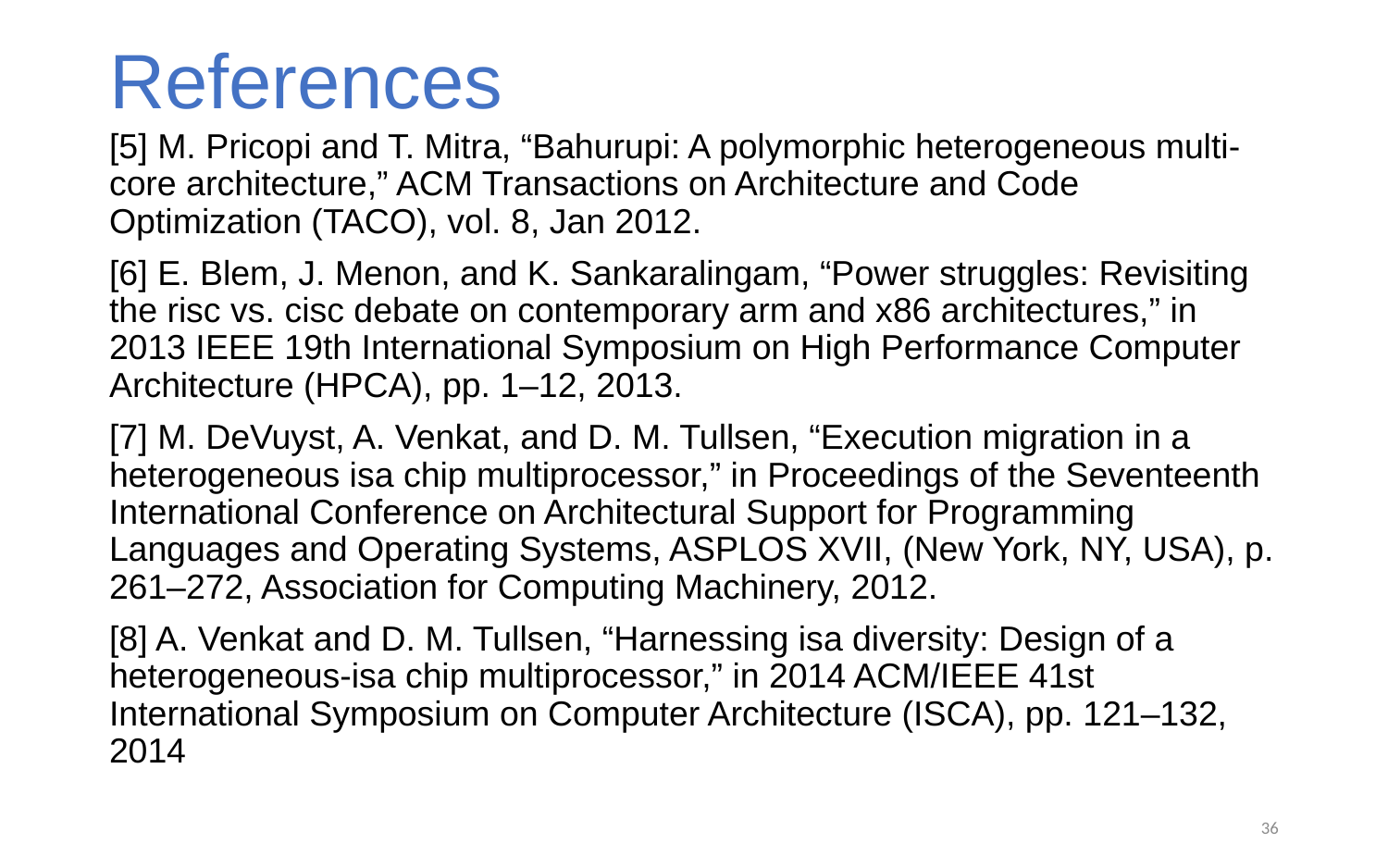

# References
[5] M. Pricopi and T. Mitra, “Bahurupi: A polymorphic heterogeneous multi-core architecture,” ACM Transactions on Architecture and Code Optimization (TACO), vol. 8, Jan 2012.
[6] E. Blem, J. Menon, and K. Sankaralingam, “Power struggles: Revisiting the risc vs. cisc debate on contemporary arm and x86 architectures,” in 2013 IEEE 19th International Symposium on High Performance Computer Architecture (HPCA), pp. 1–12, 2013.
[7] M. DeVuyst, A. Venkat, and D. M. Tullsen, “Execution migration in a heterogeneous isa chip multiprocessor,” in Proceedings of the Seventeenth International Conference on Architectural Support for Programming Languages and Operating Systems, ASPLOS XVII, (New York, NY, USA), p. 261–272, Association for Computing Machinery, 2012.
[8] A. Venkat and D. M. Tullsen, “Harnessing isa diversity: Design of a heterogeneous-isa chip multiprocessor,” in 2014 ACM/IEEE 41st International Symposium on Computer Architecture (ISCA), pp. 121–132, 2014

36